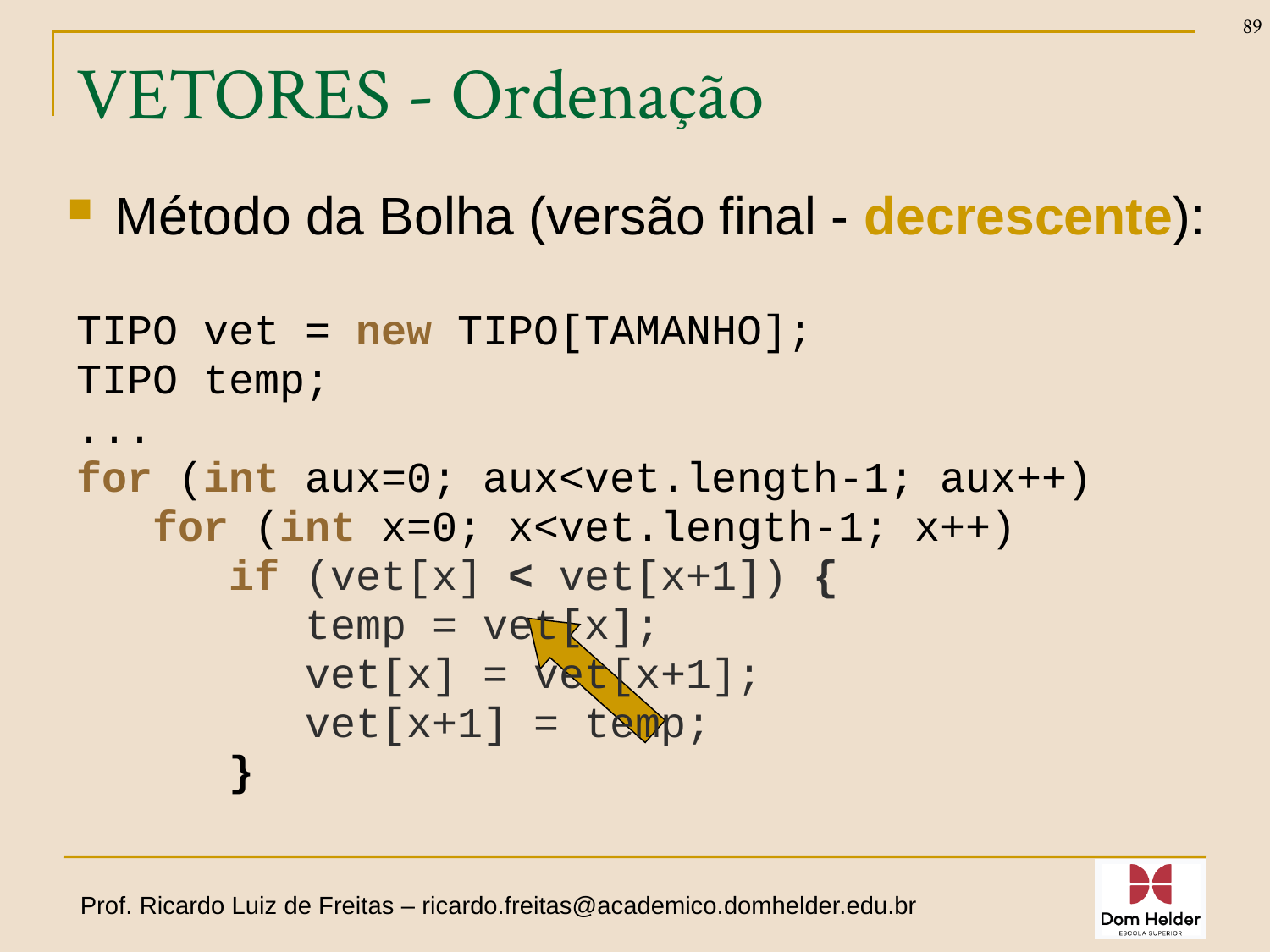

89
# VETORES - Ordenação
Método da Bolha (versão final - decrescente):

TIPO vet = new TIPO[TAMANHO];
TIPO temp;
...
for (int aux=0; aux<vet.length-1; aux++)
   for (int x=0; x<vet.length-1; x++)
      if (vet[x] < vet[x+1]) {
         temp = vet[x];
         vet[x] = vet[x+1];
         vet[x+1] = temp;
      }